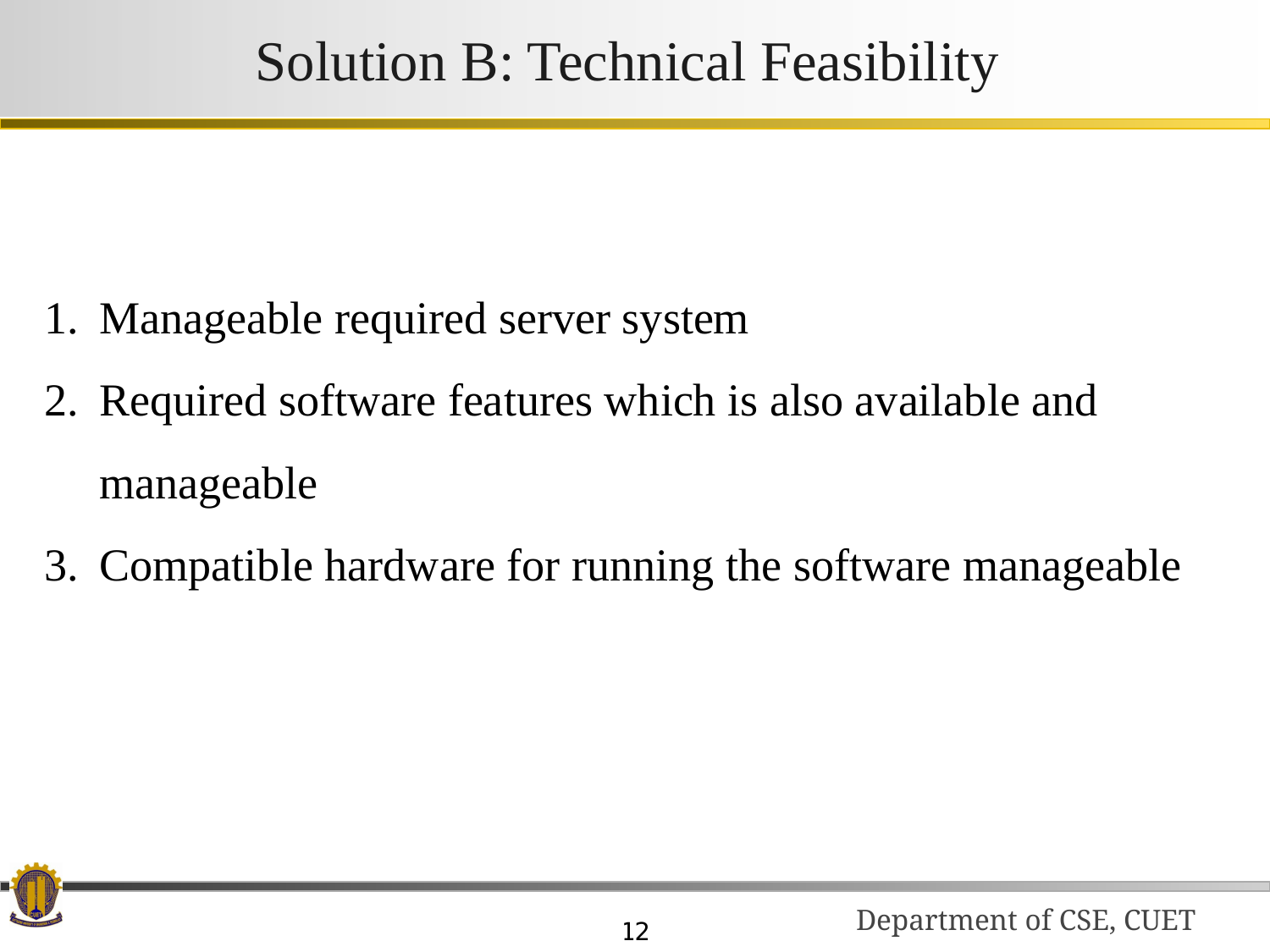

# Solution B: Technical Feasibility
Manageable required server system
Required software features which is also available and manageable
Compatible hardware for running the software manageable